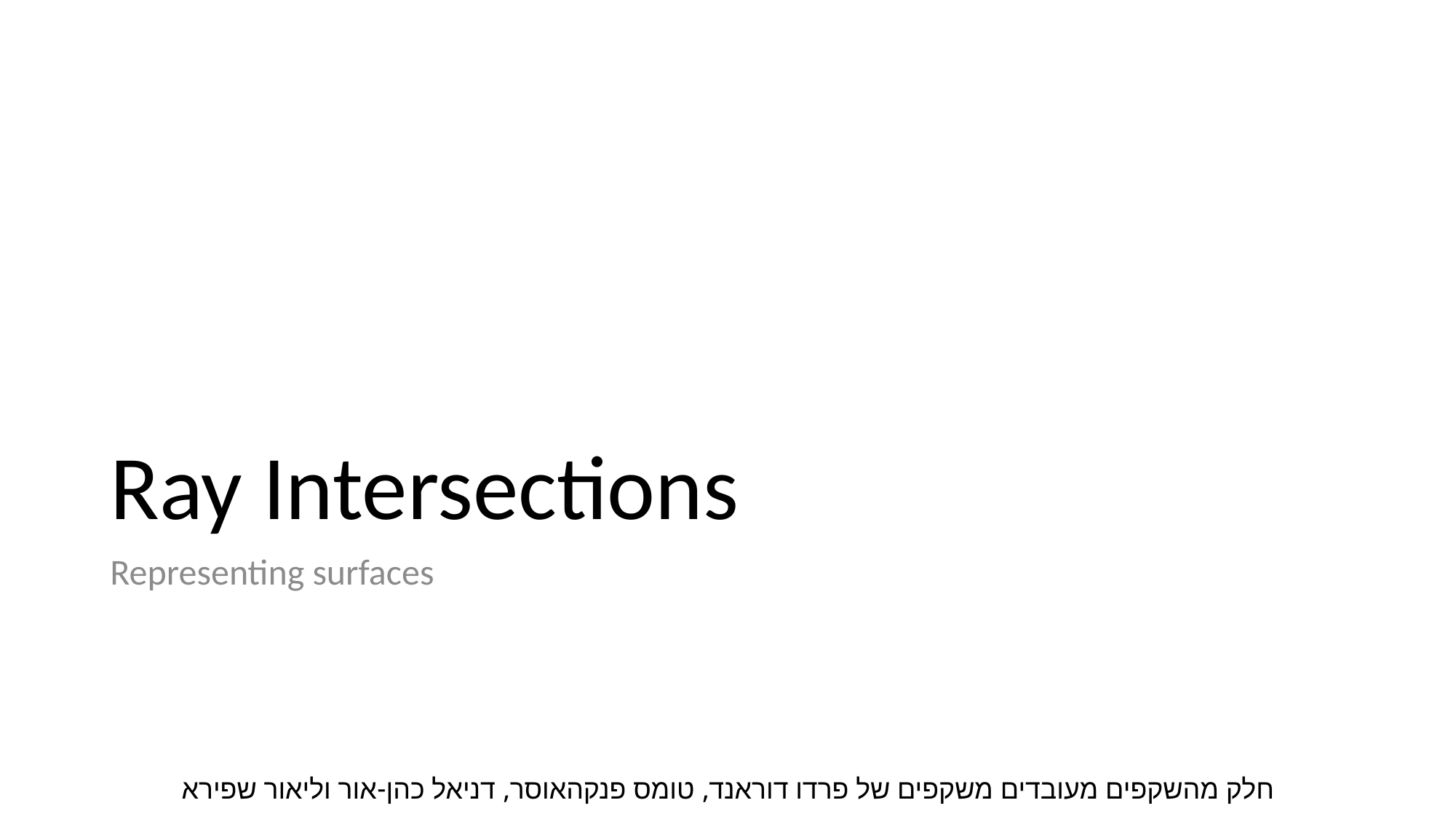

# Ray Intersections
Representing surfaces
חלק מהשקפים מעובדים משקפים של פרדו דוראנד, טומס פנקהאוסר, דניאל כהן-אור וליאור שפירא